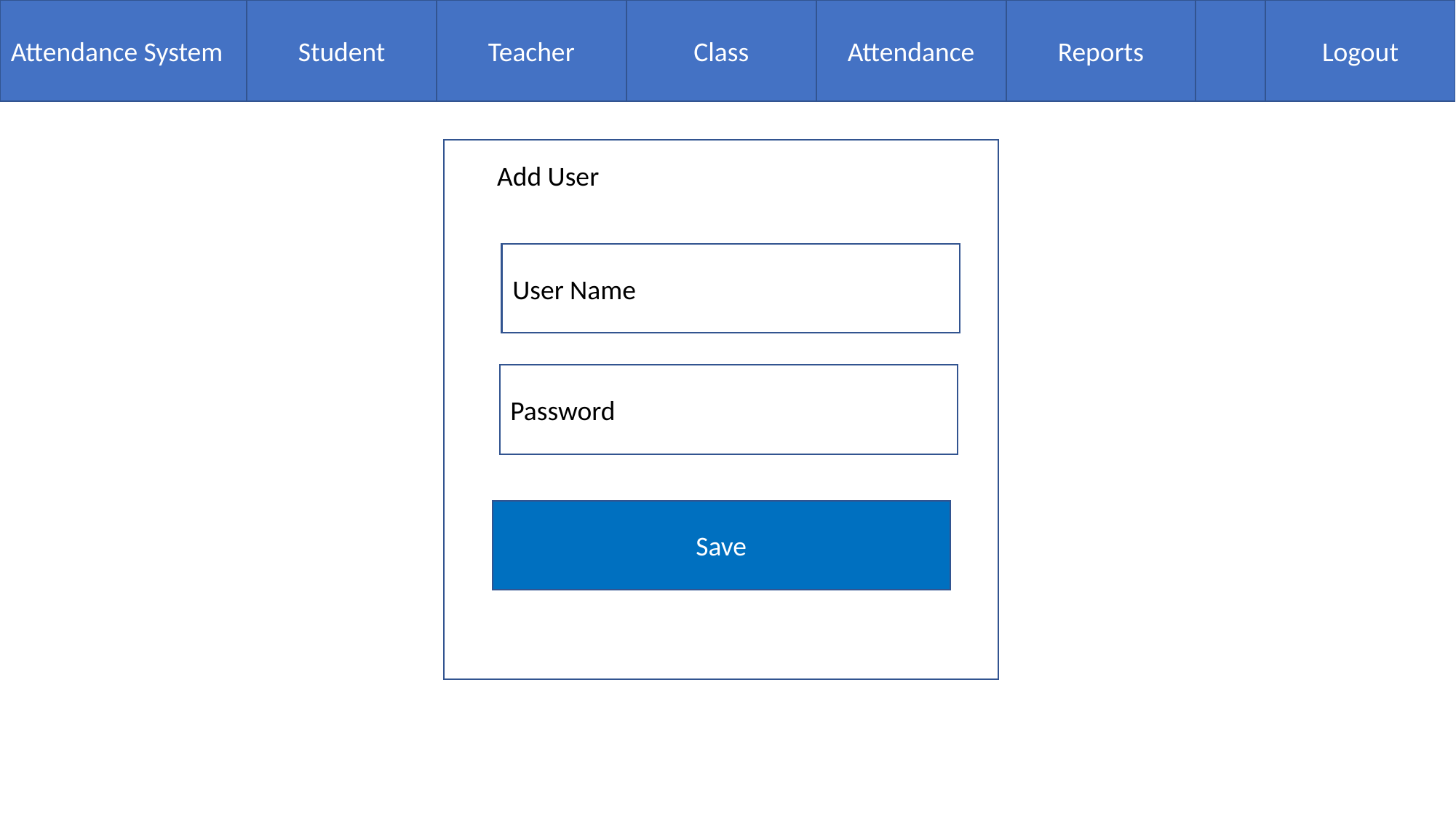

Attendance System
Student
Teacher
Class
Attendance
Reports
Logout

Add User
User Name
Password
Save